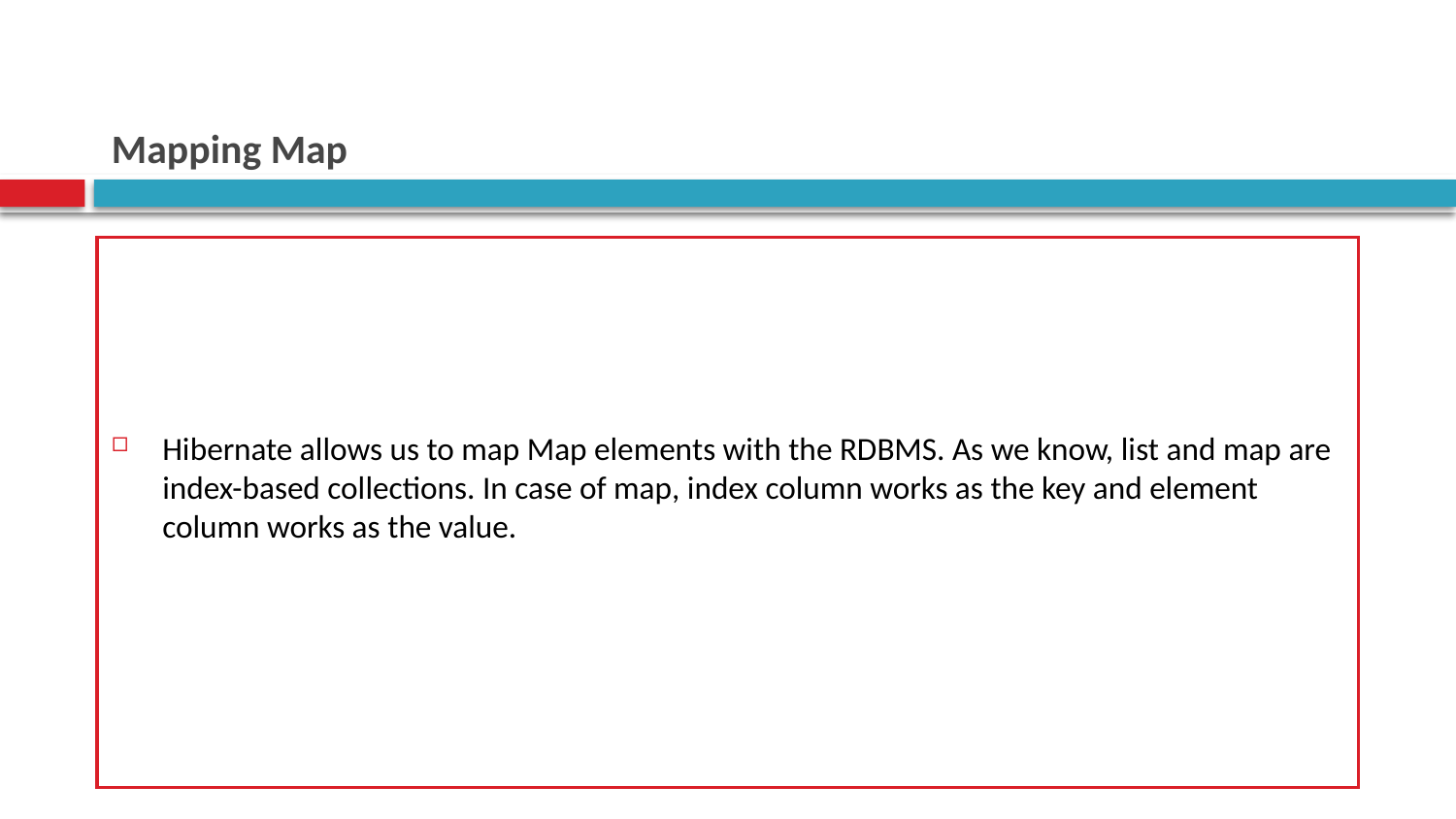

# Mapping Map
Hibernate allows us to map Map elements with the RDBMS. As we know, list and map are index-based collections. In case of map, index column works as the key and element column works as the value.